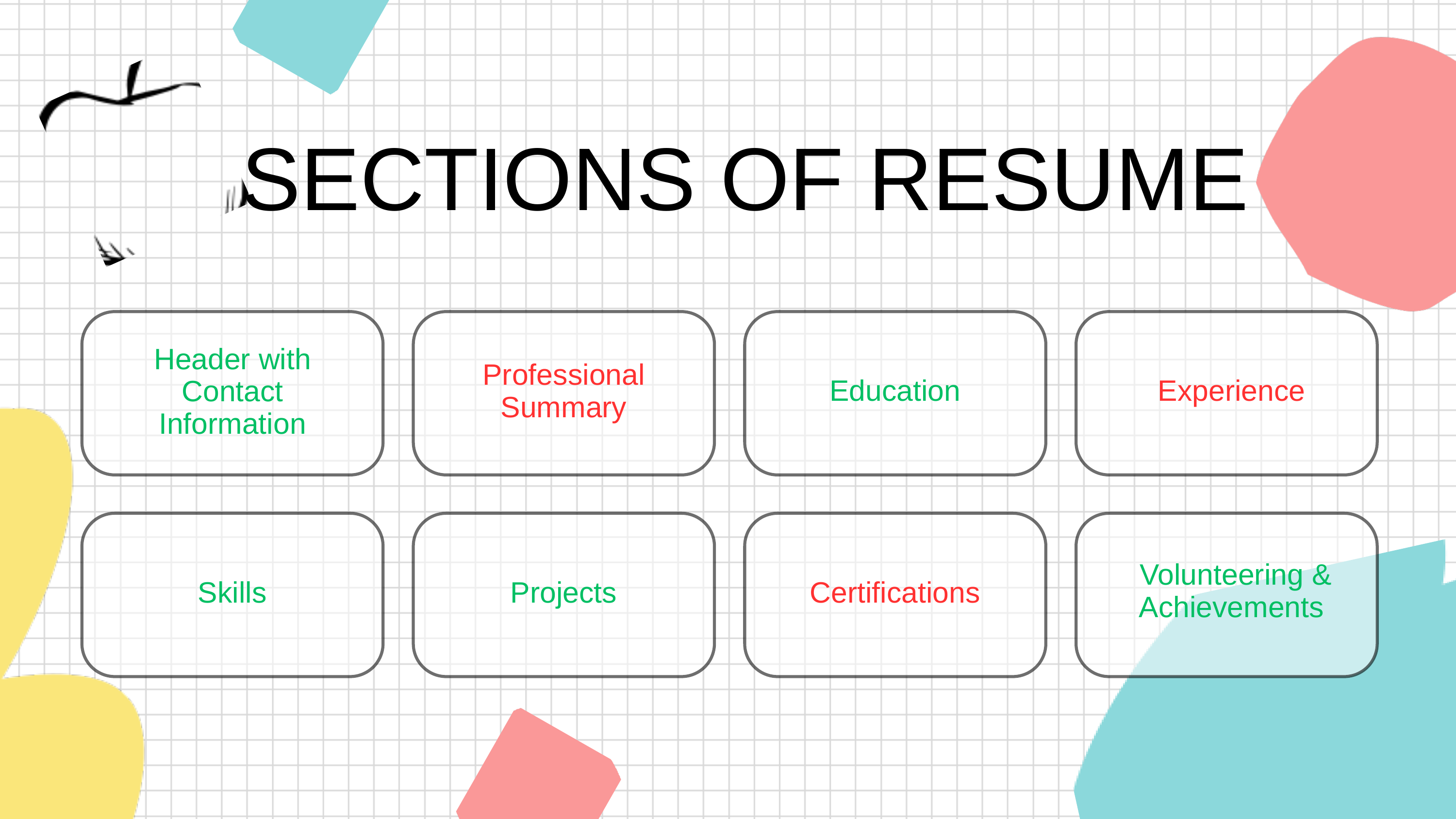

SECTIONS OF RESUME

Header with Contact Information
Professional Summary
Experience
Education

 Volunteering & Achievements
Skills
Projects
Certifications